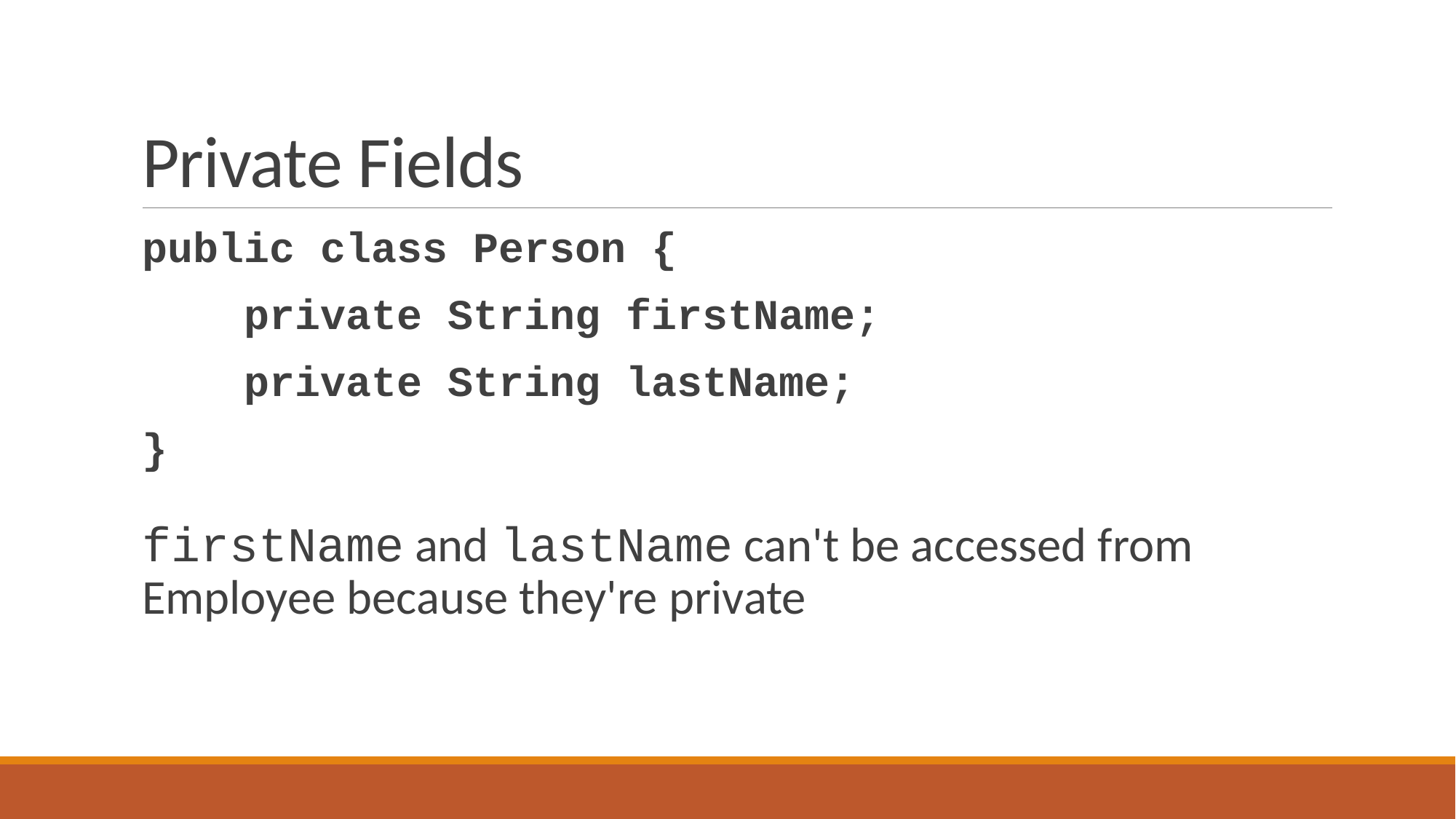

# Private Fields
public class Person {
    private String firstName;
    private String lastName;
}

firstName and lastName can't be accessed from Employee because they're private